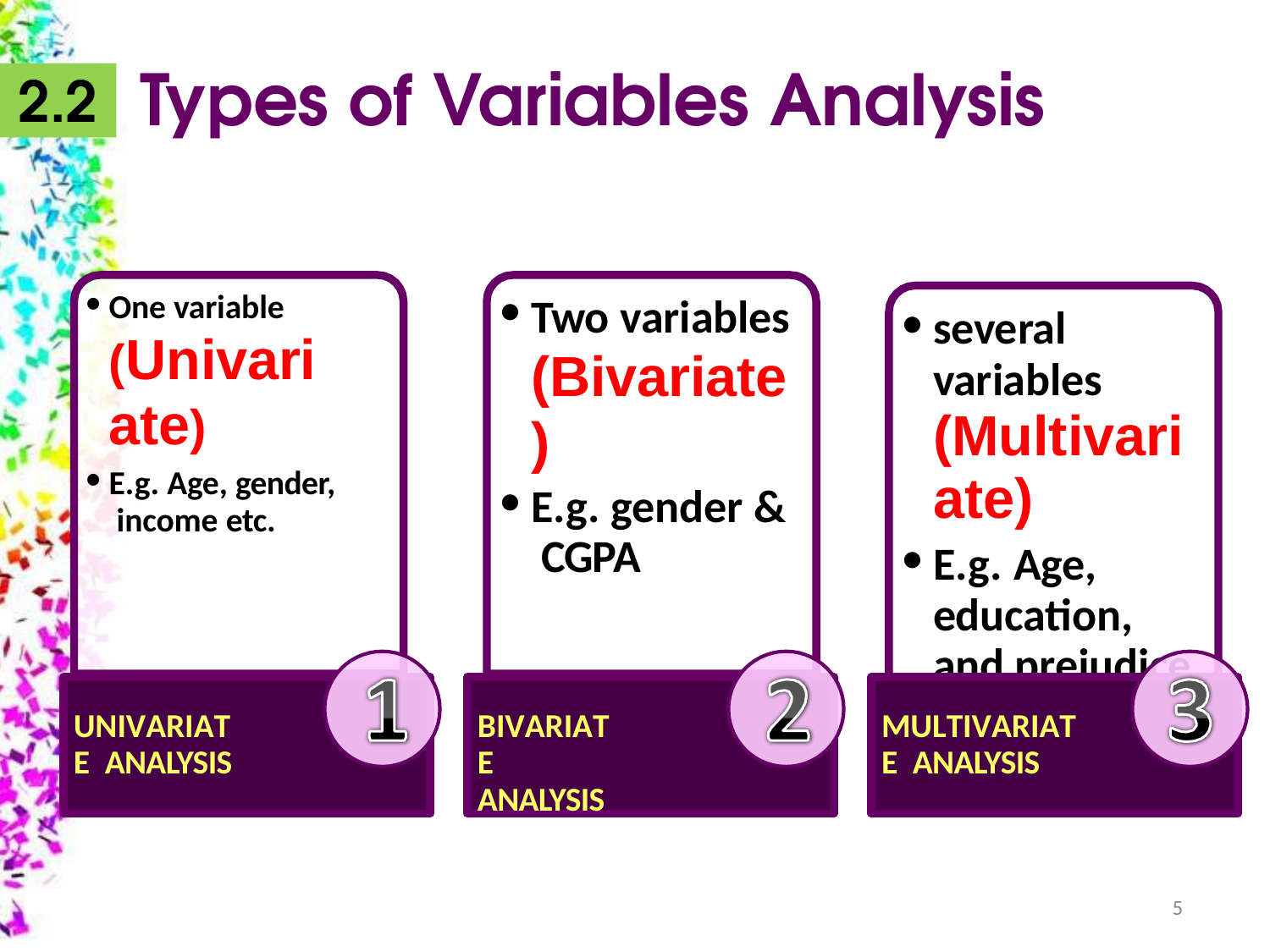

# Types of Variables Analysis

2.2

One variable
(Univariate)
E.g. Age, gender,  income etc.

Two variables
(Bivariate)
E.g. gender &  CGPA
several  variables  (Multivariate)
E.g. Age,  education,  and prejudice

UNIVARIATE  ANALYSIS
BIVARIATE  ANALYSIS
MULTIVARIATE  ANALYSIS
5